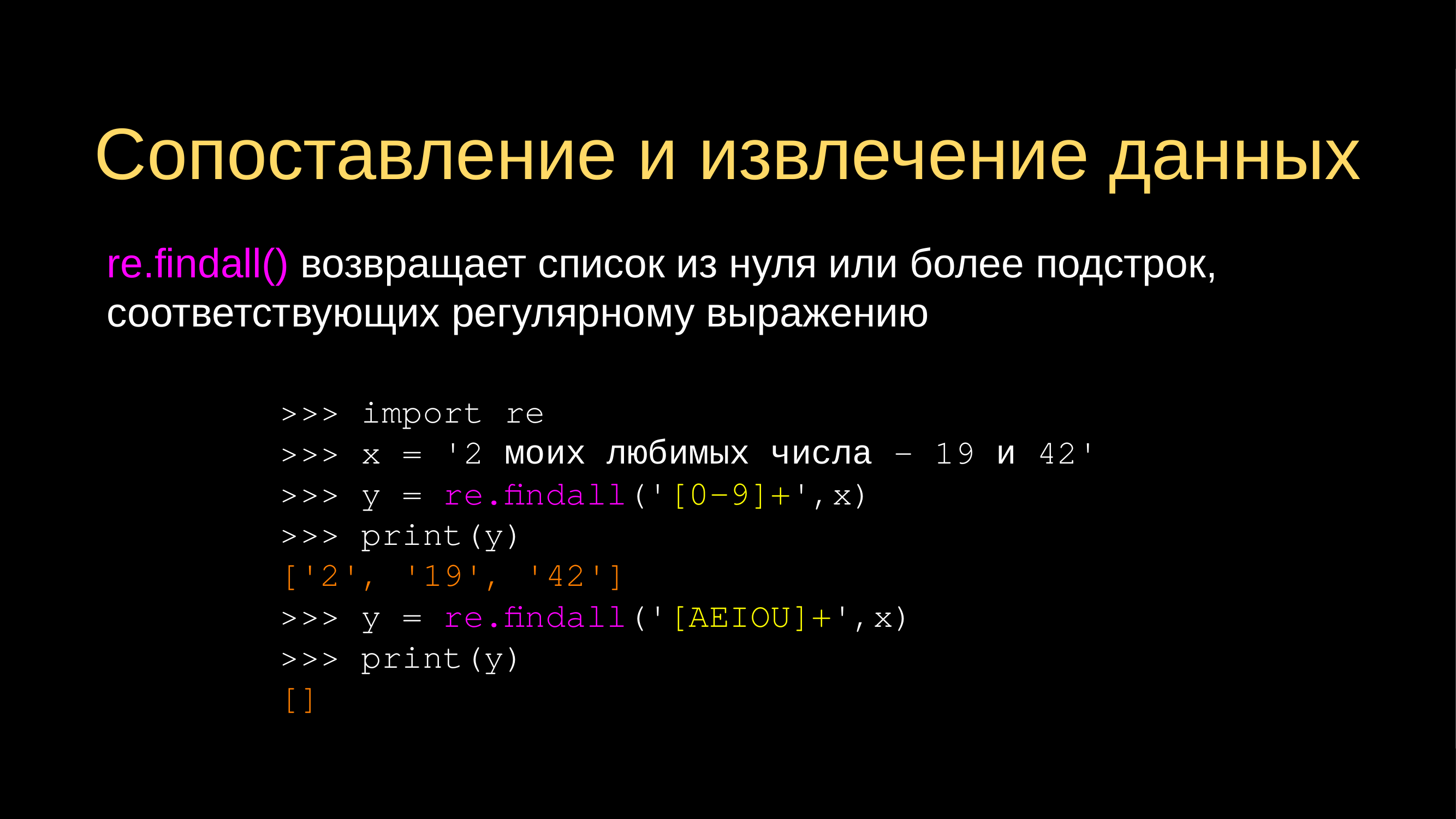

# Сопоставление и извлечение данных
re.findall() возвращает список из нуля или более подстрок, соответствующих регулярному выражению
>>> import re
>>> x = '2 моих любимых числа - 19 и 42'
>>> y = re.findall('[0-9]+',x)
>>> print(y)
['2', '19', '42']
>>> y = re.findall('[AEIOU]+',x)
>>> print(y)
[]